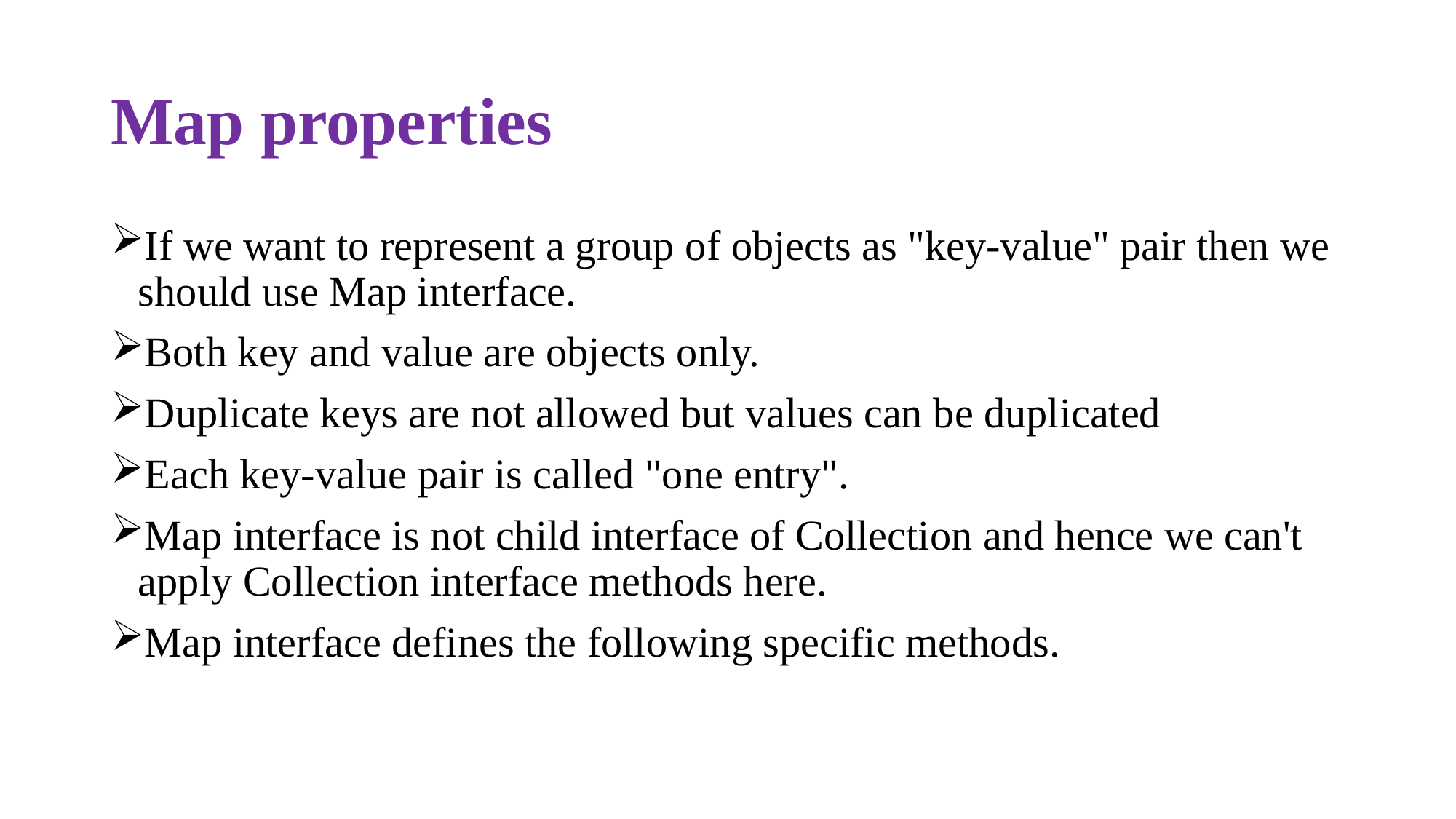

# Map properties
If we want to represent a group of objects as "key-value" pair then we should use Map interface.
Both key and value are objects only.
Duplicate keys are not allowed but values can be duplicated
Each key-value pair is called "one entry".
Map interface is not child interface of Collection and hence we can't apply Collection interface methods here.
Map interface defines the following specific methods.